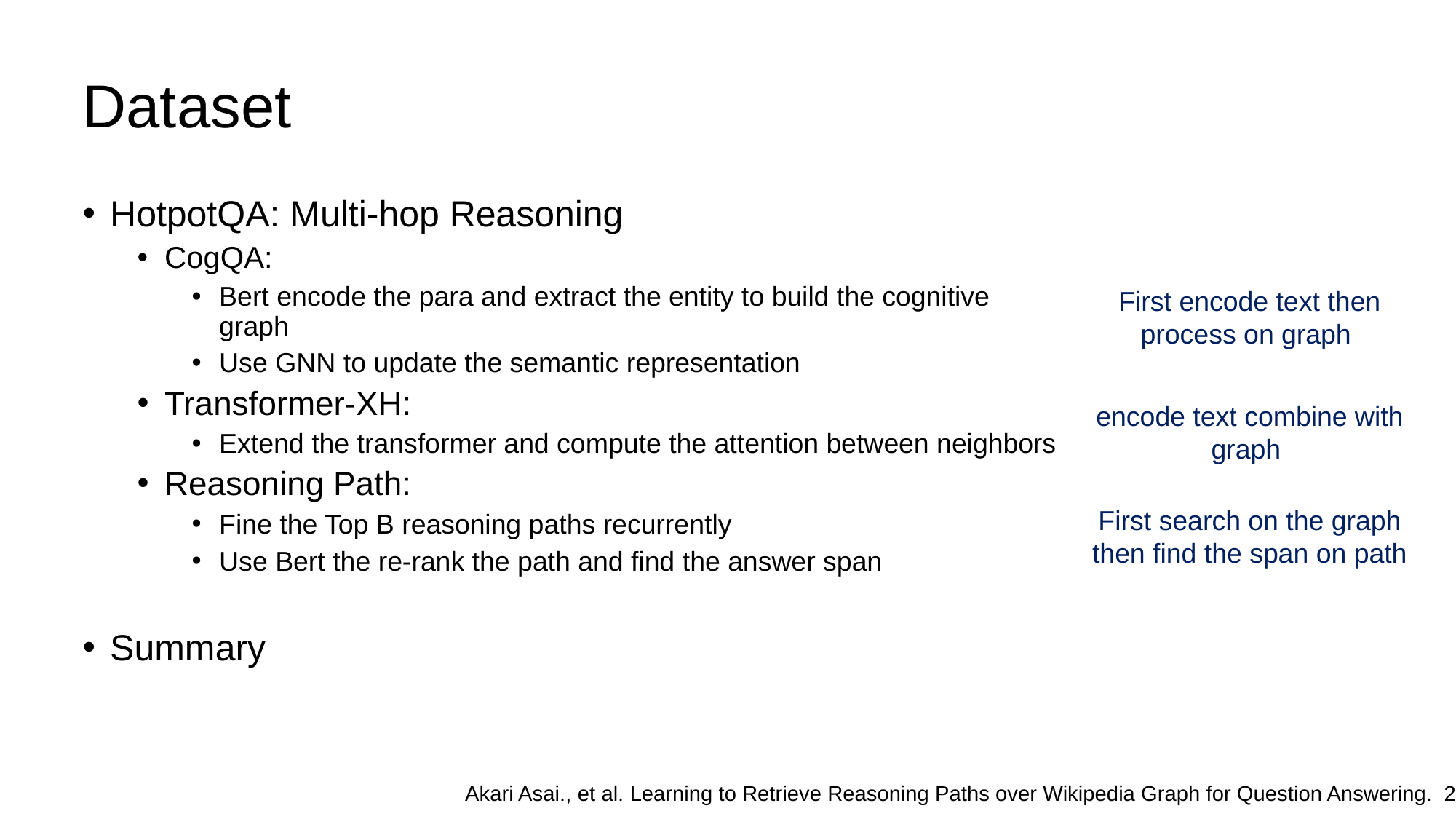

# Dataset
HotpotQA: Multi-hop Reasoning
CogQA:
Bert encode the para and extract the entity to build the cognitive graph
Use GNN to update the semantic representation
Transformer-XH:
Extend the transformer and compute the attention between neighbors
Reasoning Path:
Fine the Top B reasoning paths recurrently
Use Bert the re-rank the path and find the answer span

Summary

First encode text then process on graph
encode text combine with graph
First search on the graph then find the span on path
Akari Asai., et al. Learning to Retrieve Reasoning Paths over Wikipedia Graph for Question Answering.  2020